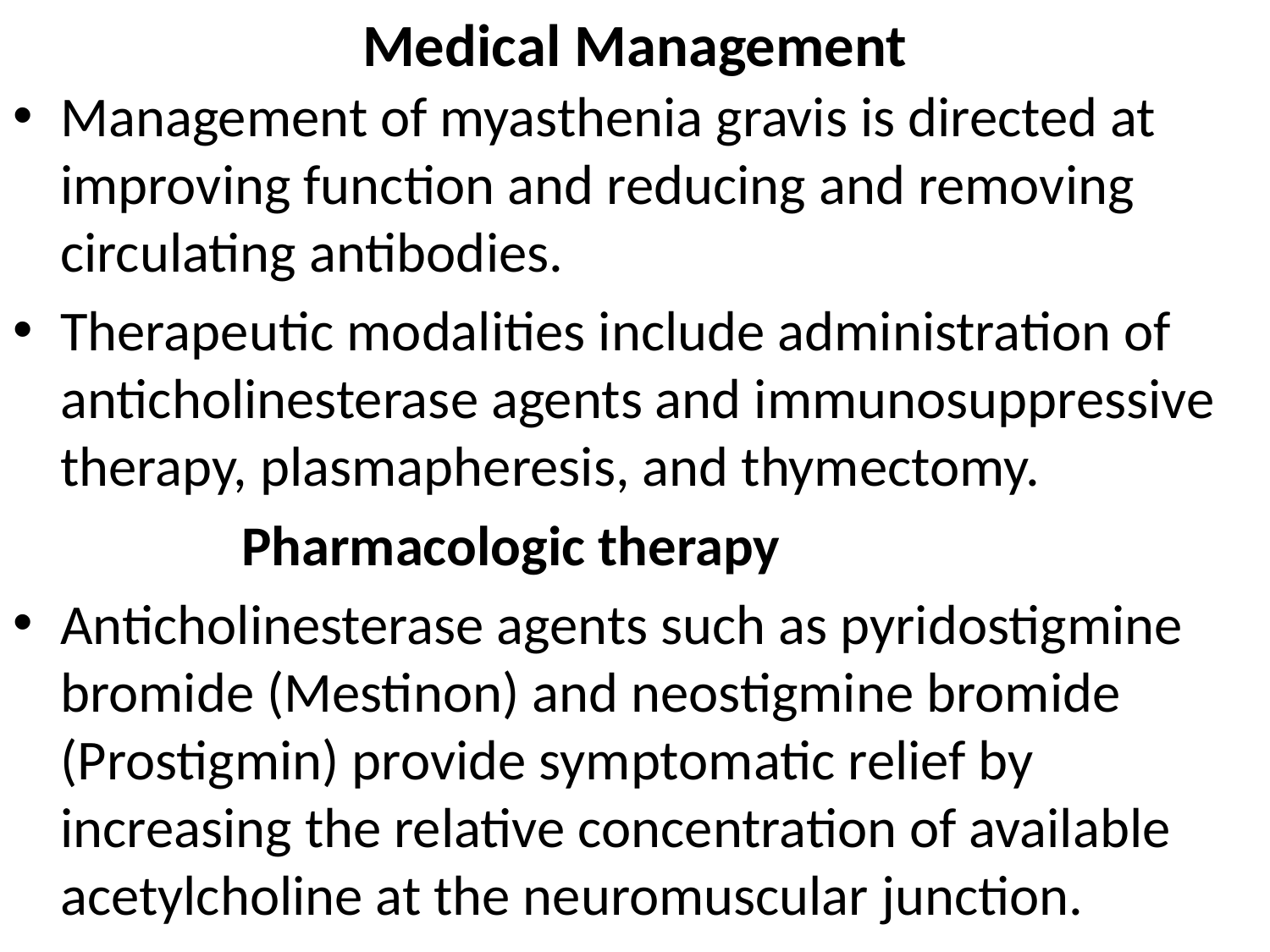

# Medical Management
Management of myasthenia gravis is directed at improving function and reducing and removing circulating antibodies.
Therapeutic modalities include administration of anticholinesterase agents and immunosuppressive therapy, plasmapheresis, and thymectomy.
                  Pharmacologic therapy
Anticholinesterase agents such as pyridostigmine bromide (Mestinon) and neostigmine bromide (Prostigmin) provide symptomatic relief by increasing the relative concentration of available acetylcholine at the neuromuscular junction.